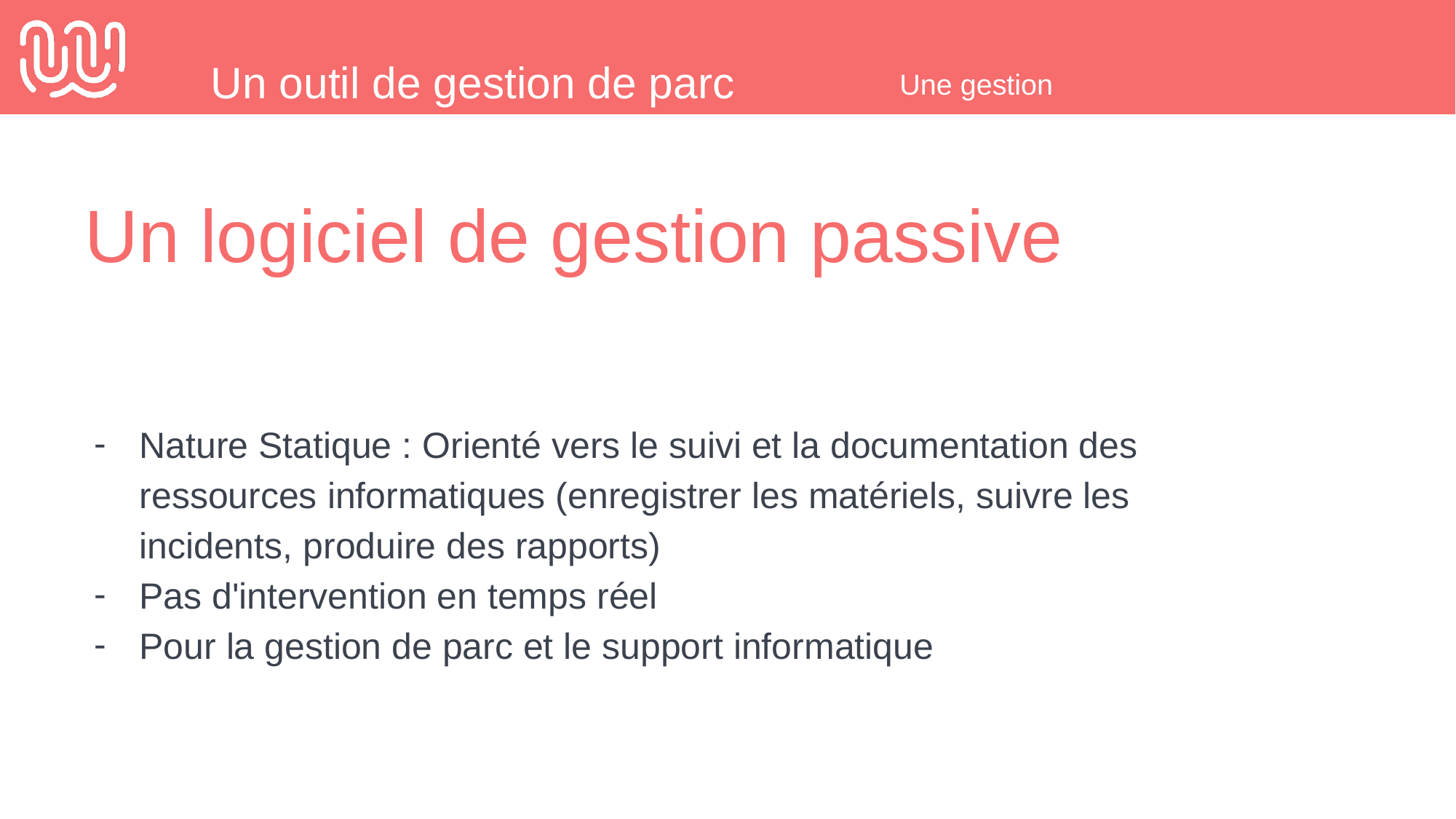

Un outil de gestion de parc
Une gestion
Un logiciel de gestion passive
Nature Statique : Orienté vers le suivi et la documentation des ressources informatiques (enregistrer les matériels, suivre les incidents, produire des rapports)
Pas d'intervention en temps réel
Pour la gestion de parc et le support informatique